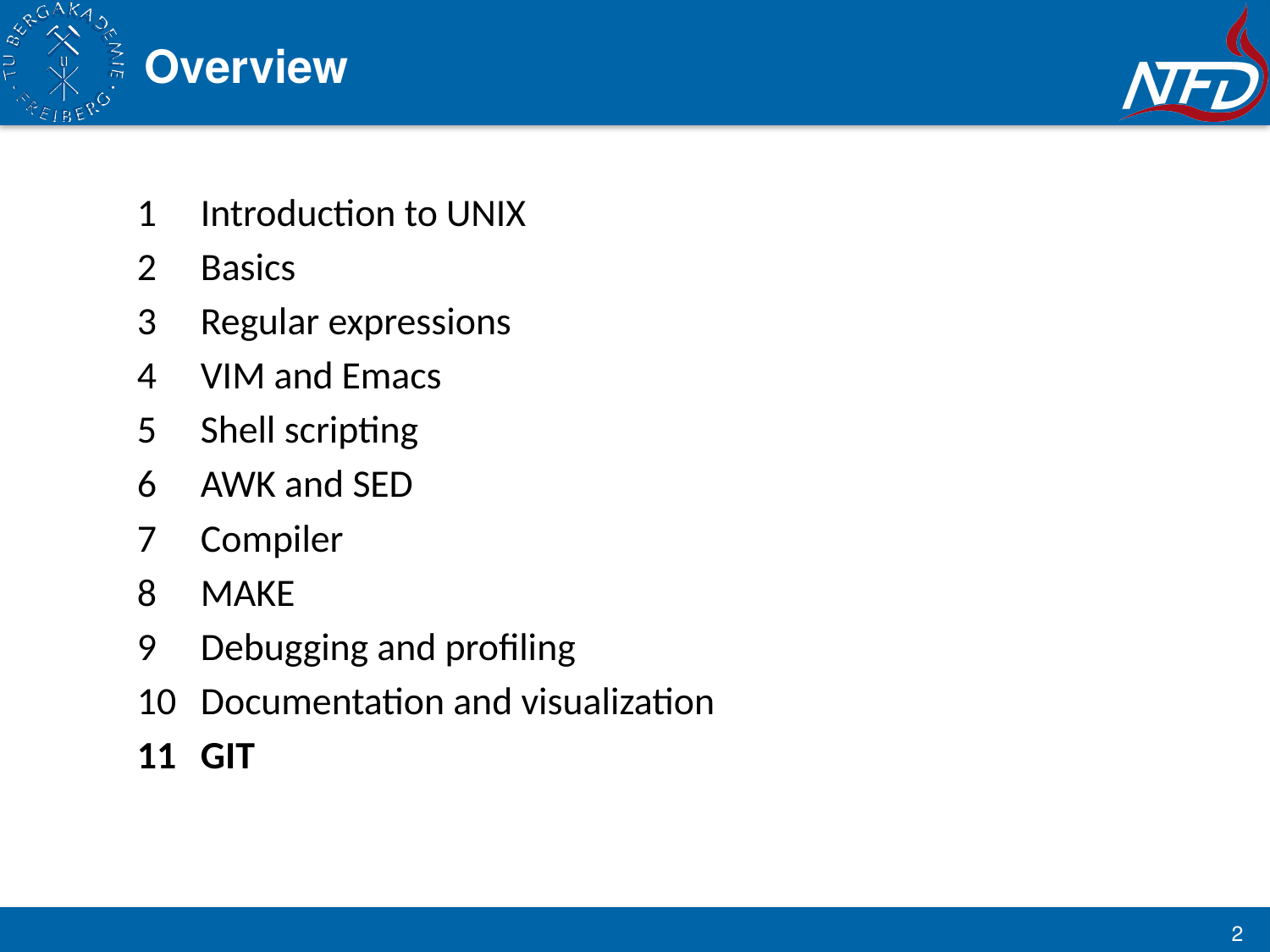

# Overview
Introduction to UNIX
Basics
Regular expressions
VIM and Emacs
Shell scripting
AWK and SED
Compiler
MAKE
Debugging and profiling
Documentation and visualization
GIT